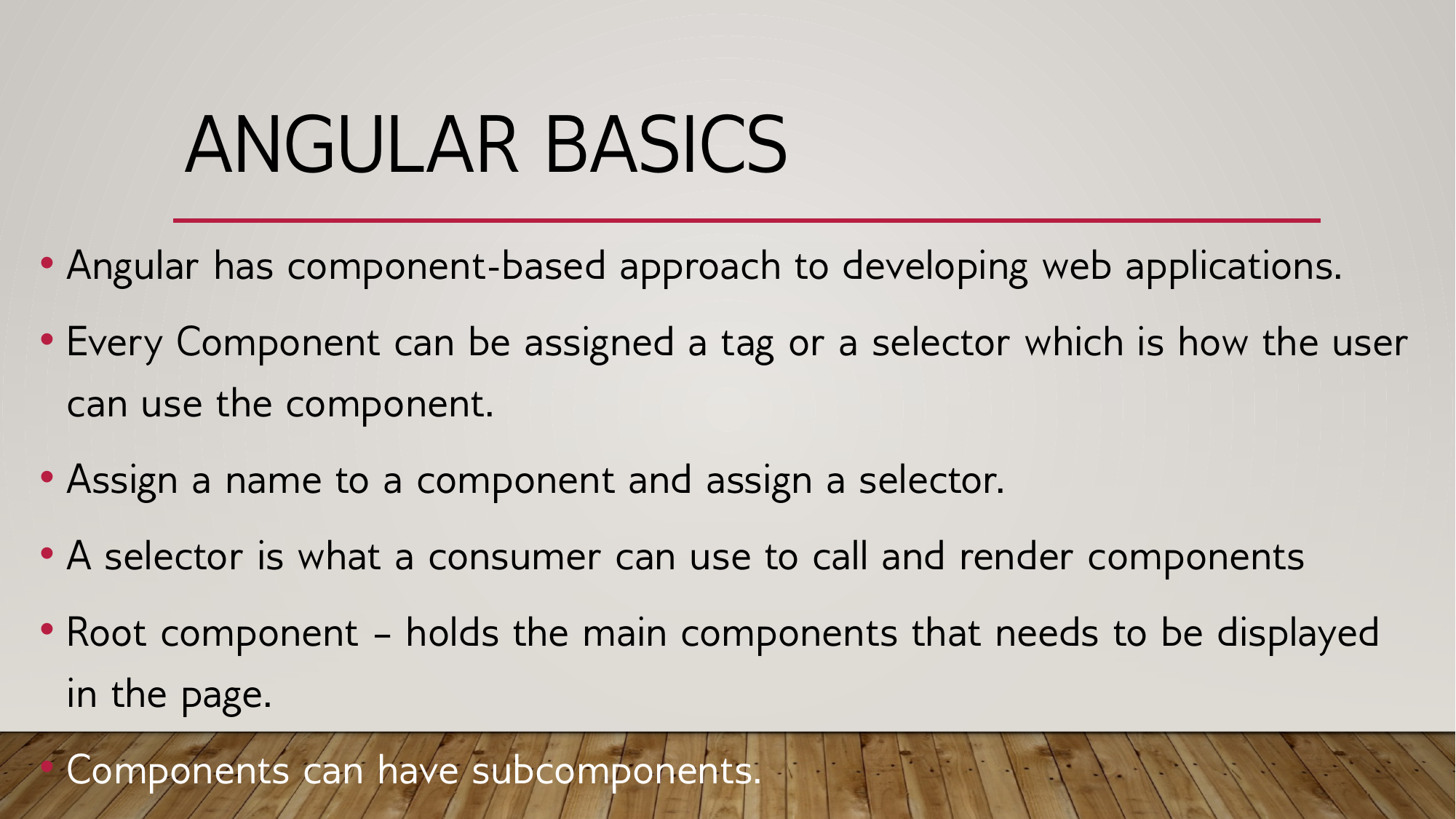

# Angular Basics
Angular has component-based approach to developing web applications.
Every Component can be assigned a tag or a selector which is how the user can use the component.
Assign a name to a component and assign a selector.
A selector is what a consumer can use to call and render components
Root component – holds the main components that needs to be displayed in the page.
Components can have subcomponents.